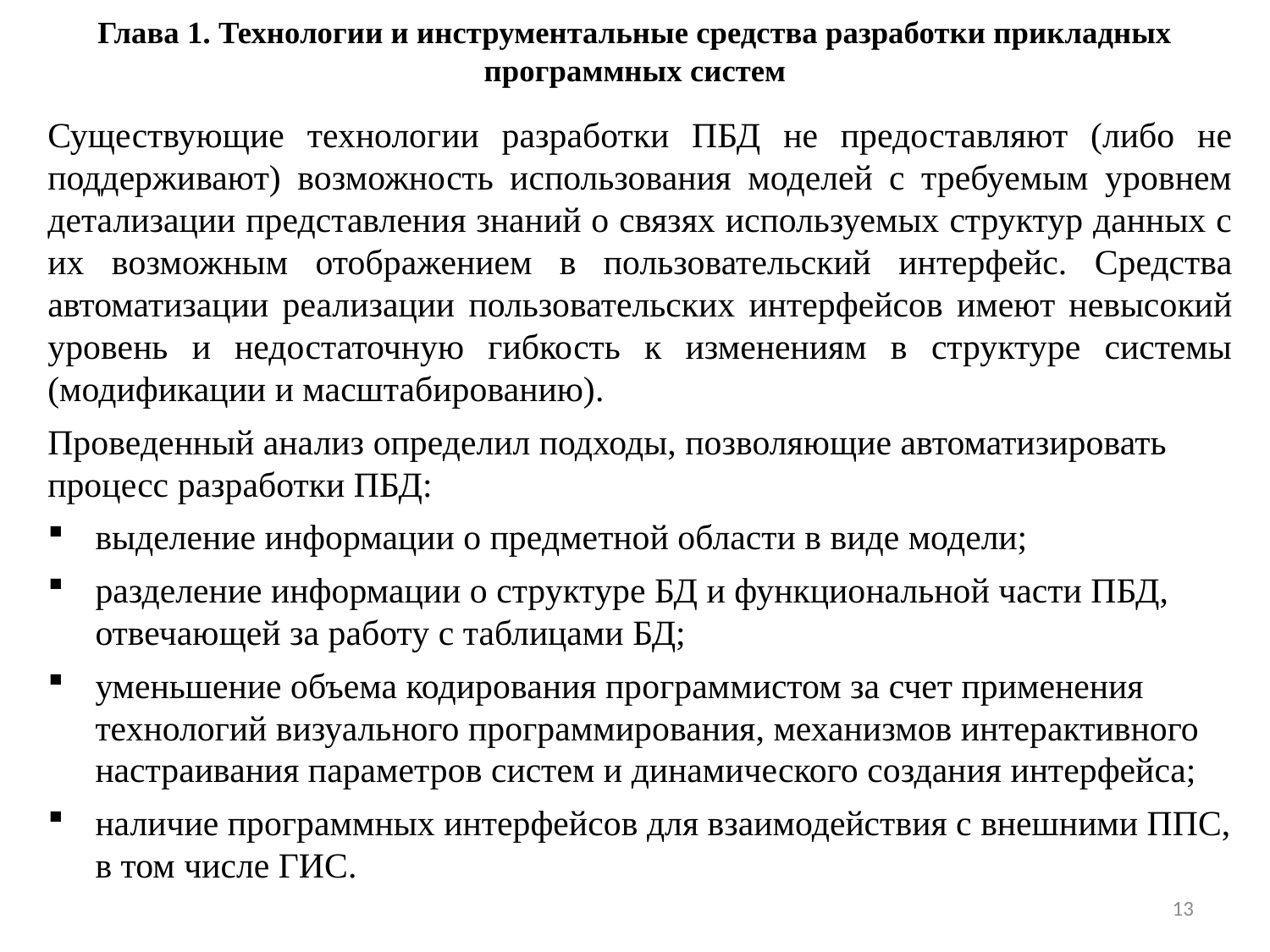

# Глава 1. Технологии и инструментальные средства разработки прикладных программных систем
Существующие технологии разработки ПБД не предоставляют (либо не поддерживают) возможность использования моделей с требуемым уровнем детализации представления знаний о связях используемых структур данных с их возможным отображением в пользовательский интерфейс. Средства автоматизации реализации пользовательских интерфейсов имеют невысокий уровень и недостаточную гибкость к изменениям в структуре системы (модификации и масштабированию).
Проведенный анализ определил подходы, позволяющие автоматизировать процесс разработки ПБД:
выделение информации о предметной области в виде модели;
разделение информации о структуре БД и функциональной части ПБД, отвечающей за работу с таблицами БД;
уменьшение объема кодирования программистом за счет применения технологий визуального программирования, механизмов интерактивного настраивания параметров систем и динамического создания интерфейса;
наличие программных интерфейсов для взаимодействия с внешними ППС, в том числе ГИС.
13